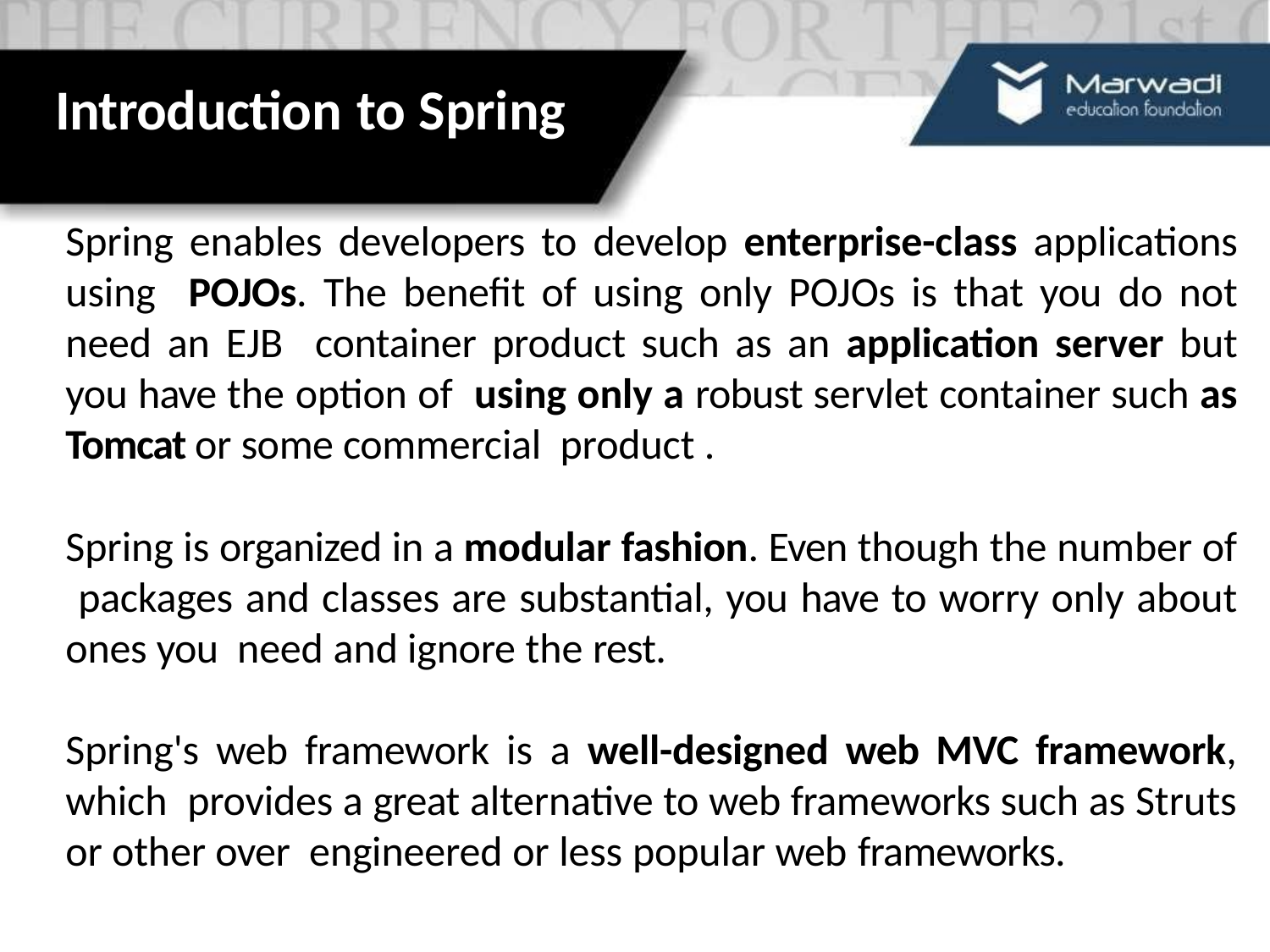

# Introduction to Spring
Spring enables developers to develop enterprise-class applications using  POJOs. The benefit of using only POJOs is that you do not need an EJB  container product such as an application server but you have the option of  using only a robust servlet container such as Tomcat or some commercial  product .

Spring is organized in a modular fashion. Even though the number of  packages and classes are substantial, you have to worry only about ones you  need and ignore the rest.

Spring's web framework is a well-designed web MVC framework, which  provides a great alternative to web frameworks such as Struts or other over  engineered or less popular web frameworks.